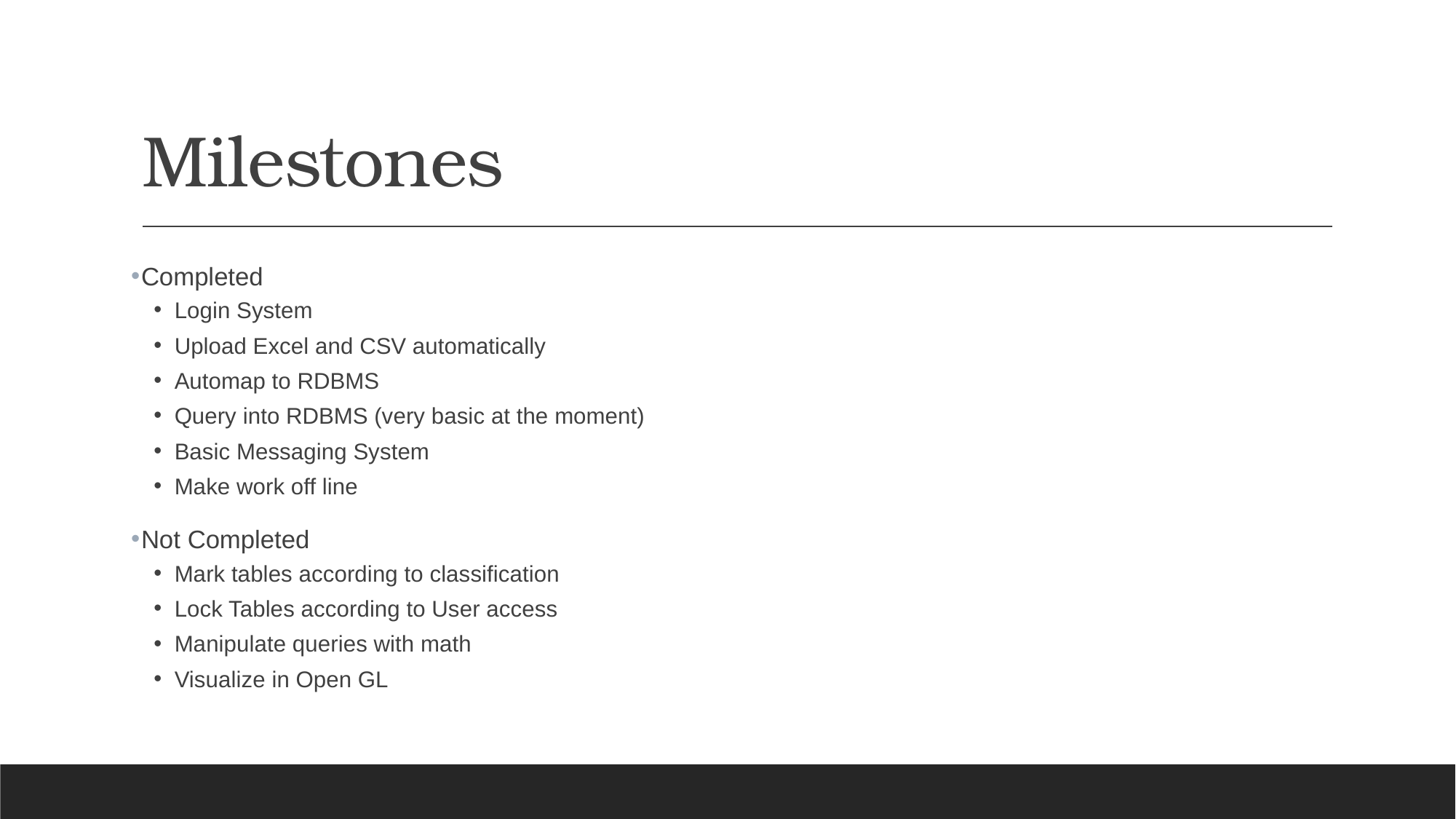

# Milestones
Completed
Login System
Upload Excel and CSV automatically
Automap to RDBMS
Query into RDBMS (very basic at the moment)
Basic Messaging System
Make work off line
Not Completed
Mark tables according to classification
Lock Tables according to User access
Manipulate queries with math
Visualize in Open GL